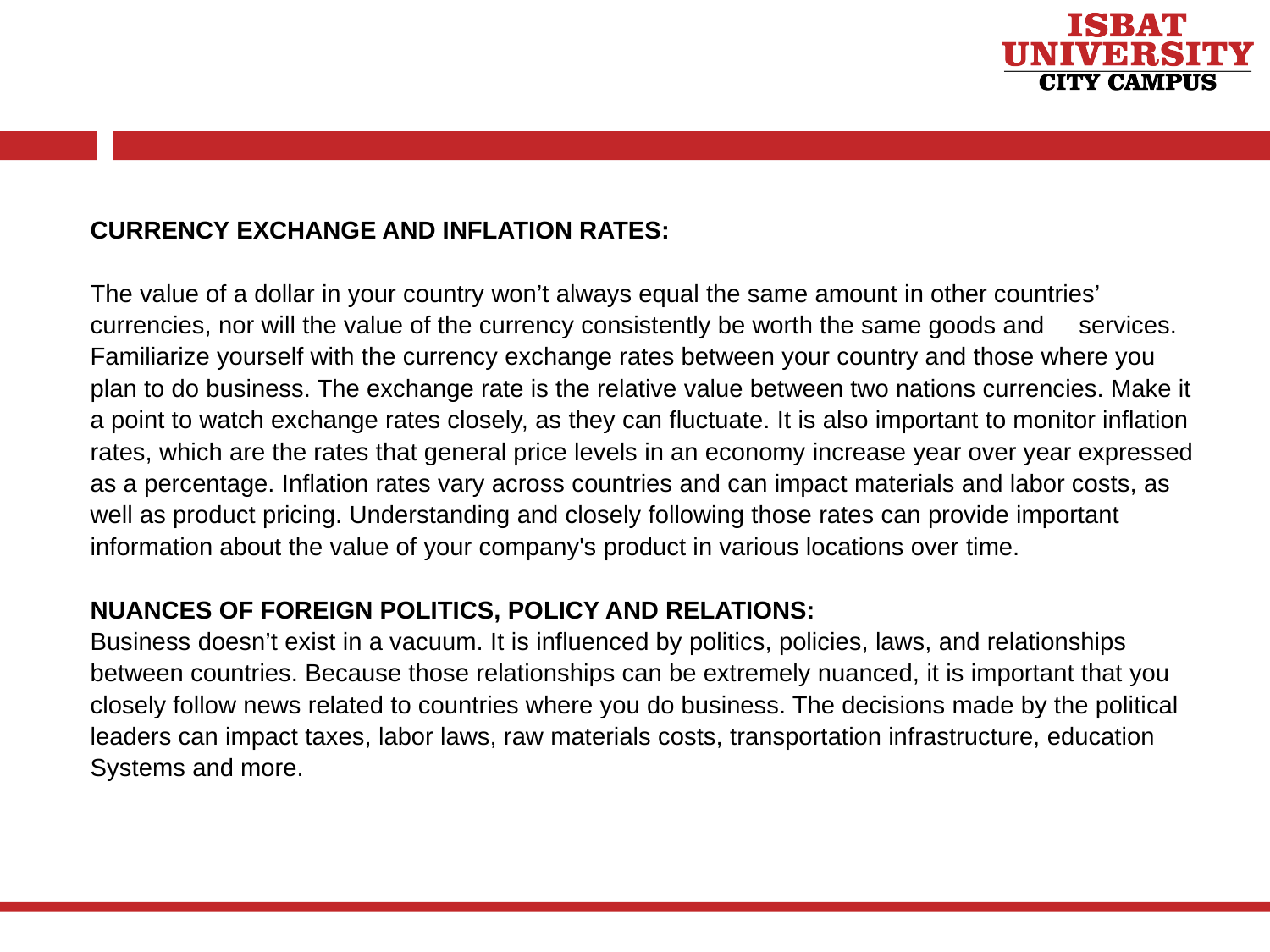

CURRENCY EXCHANGE AND INFLATION RATES:

The value of a dollar in your country won’t always equal the same amount in other countries’     currencies, nor will the value of the currency consistently be worth the same goods and     services. Familiarize yourself with the currency exchange rates between your country and those where you plan to do business. The exchange rate is the relative value between two nations currencies. Make it a point to watch exchange rates closely, as they can fluctuate. It is also important to monitor inflation rates, which are the rates that general price levels in an economy increase year over year expressed as a percentage. Inflation rates vary across countries and can impact materials and labor costs, as well as product pricing. Understanding and closely following those rates can provide important information about the value of your company's product in various locations over time.

NUANCES OF FOREIGN POLITICS, POLICY AND RELATIONS:
Business doesn’t exist in a vacuum. It is influenced by politics, policies, laws, and relationships between countries. Because those relationships can be extremely nuanced, it is important that you closely follow news related to countries where you do business. The decisions made by the political leaders can impact taxes, labor laws, raw materials costs, transportation infrastructure, education Systems and more.